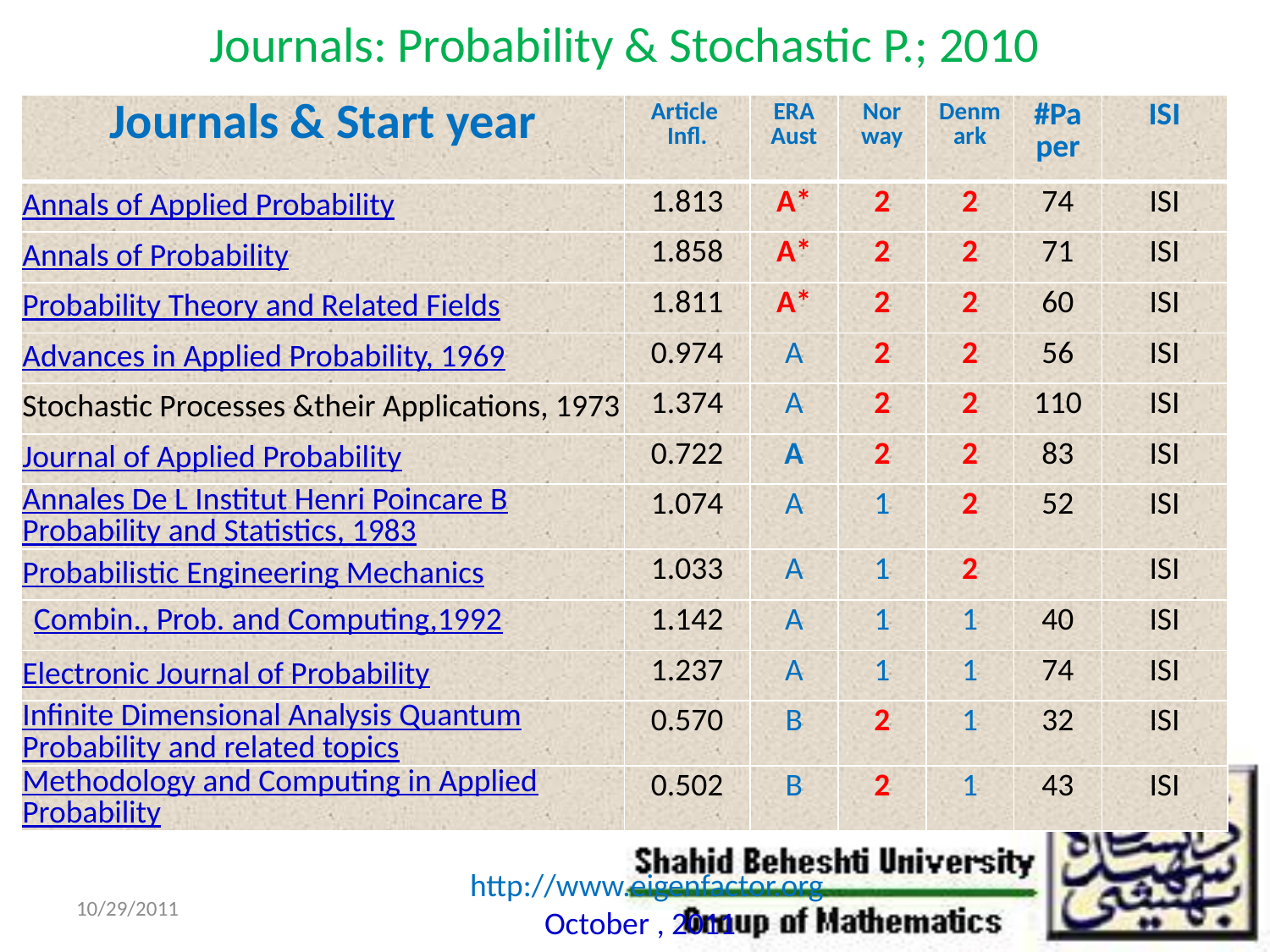

# Journals: Probability & Stochastic P.; 2010
| Journals & Start year | Article Infl. | ERA Aust | Nor way | Denmark | #Paper | ISI |
| --- | --- | --- | --- | --- | --- | --- |
| Annals of Applied Probability | 1.813 | A\* | 2 | 2 | 74 | ISI |
| Annals of Probability | 1.858 | A\* | 2 | 2 | 71 | ISI |
| Probability Theory and Related Fields | 1.811 | A\* | 2 | 2 | 60 | ISI |
| Advances in Applied Probability, 1969 | 0.974 | A | 2 | 2 | 56 | ISI |
| Stochastic Processes &their Applications, 1973 | 1.374 | A | 2 | 2 | 110 | ISI |
| Journal of Applied Probability | 0.722 | A | 2 | 2 | 83 | ISI |
| Annales De L Institut Henri Poincare B Probability and Statistics, 1983 | 1.074 | A | 1 | 2 | 52 | ISI |
| Probabilistic Engineering Mechanics | 1.033 | A | 1 | 2 |  | ISI |
| Combin., Prob. and Computing,1992 | 1.142 | A | 1 | 1 | 40 | ISI |
| Electronic Journal of Probability | 1.237 | A | 1 | 1 | 74 | ISI |
| Infinite Dimensional Analysis Quantum Probability and related topics | 0.570 | B | 2 | 1 | 32 | ISI |
| Methodology and Computing in Applied Probability | 0.502 | B | 2 | 1 | 43 | ISI |
http://www.eigenfactor.org
10/29/2011
October , 2011